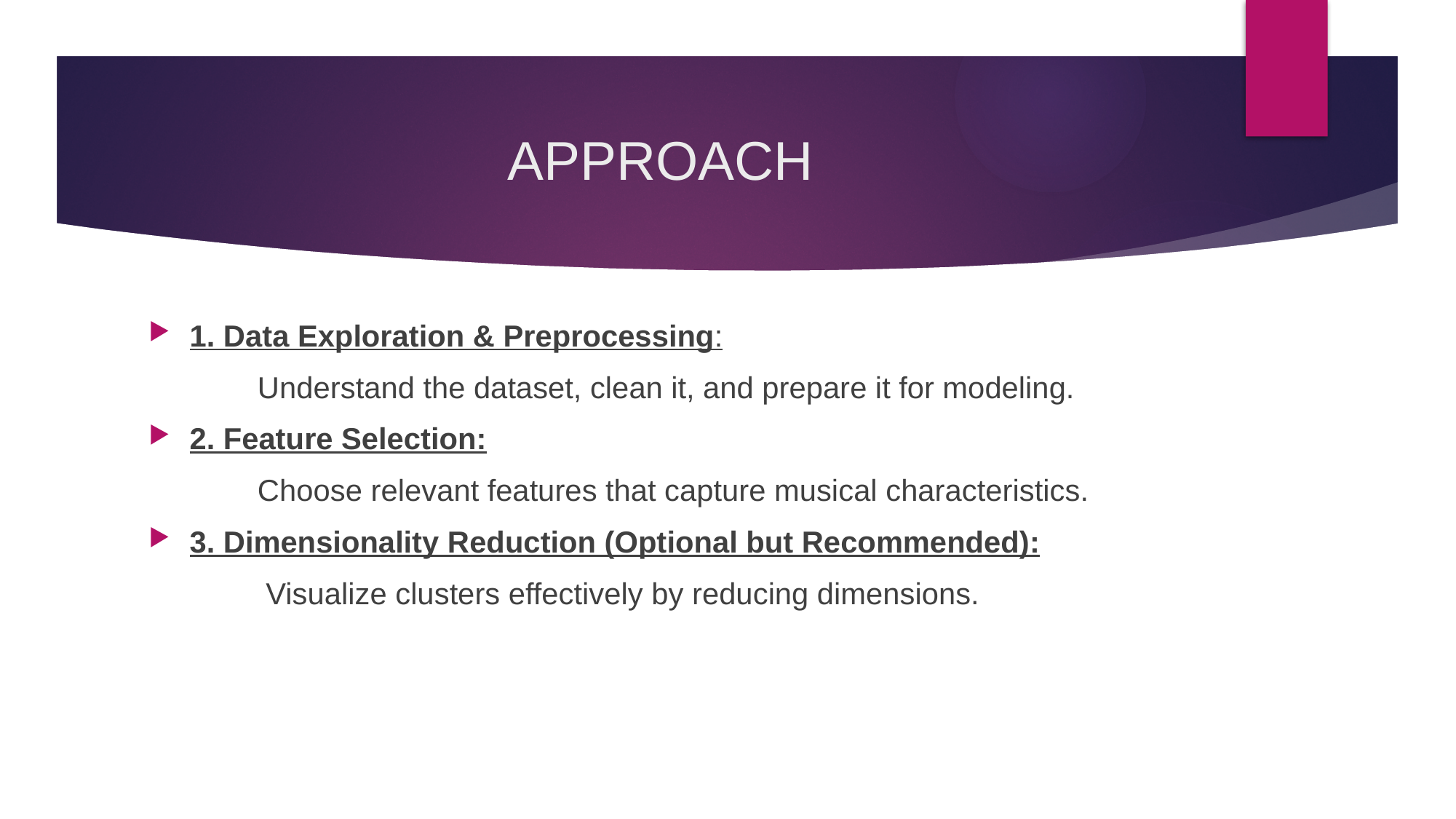

# APPROACH
1. Data Exploration & Preprocessing:
             Understand the dataset, clean it, and prepare it for modeling.
2. Feature Selection:
             Choose relevant features that capture musical characteristics.
3. Dimensionality Reduction (Optional but Recommended):
              Visualize clusters effectively by reducing dimensions.